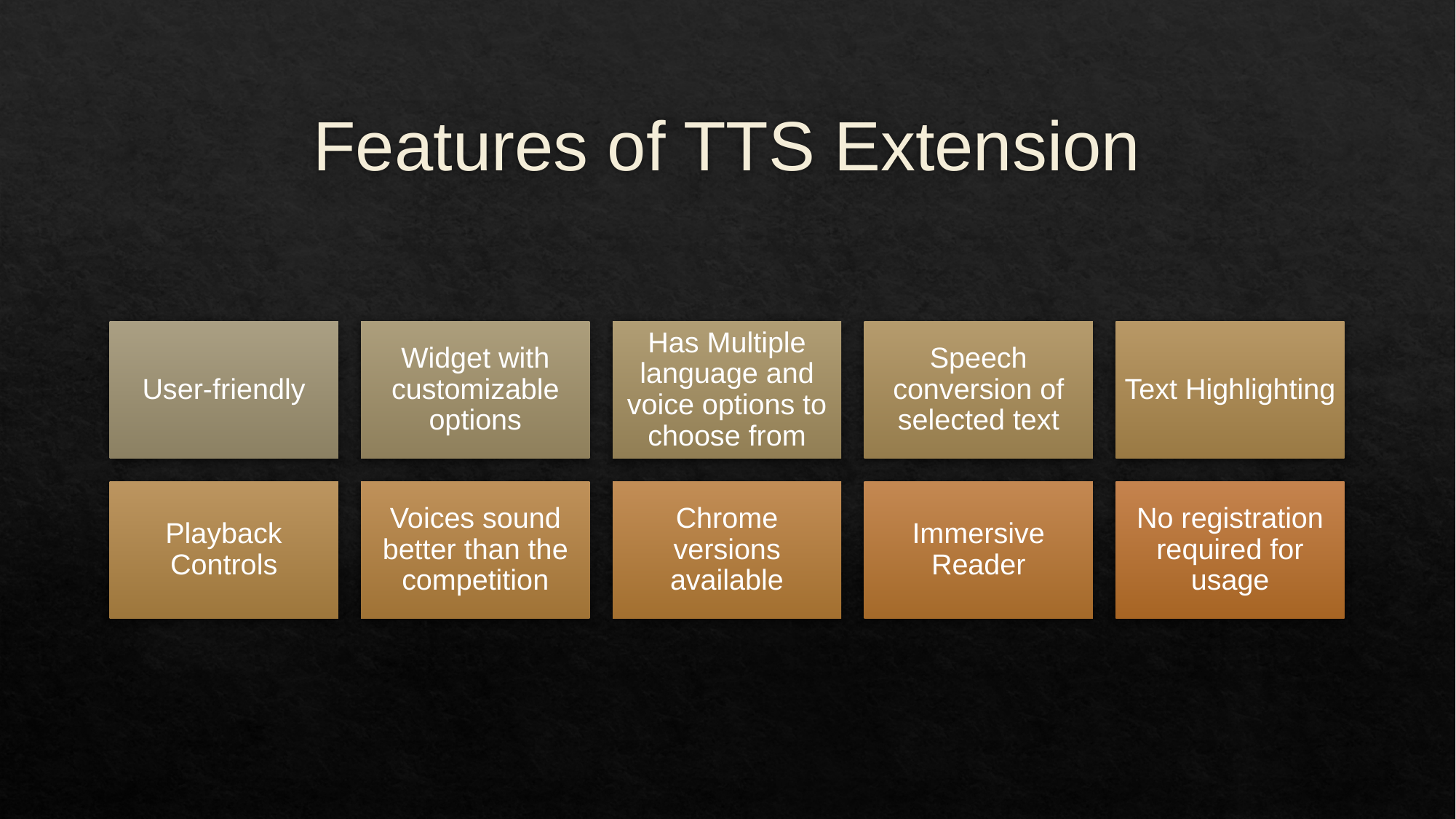

# Features of TTS Extension
User-friendly
Widget with customizable options
Has Multiple language and voice options to choose from
Speech conversion of selected text
Text Highlighting
Playback Controls
Voices sound better than the competition
Chrome versions available
Immersive Reader
No registration required for usage